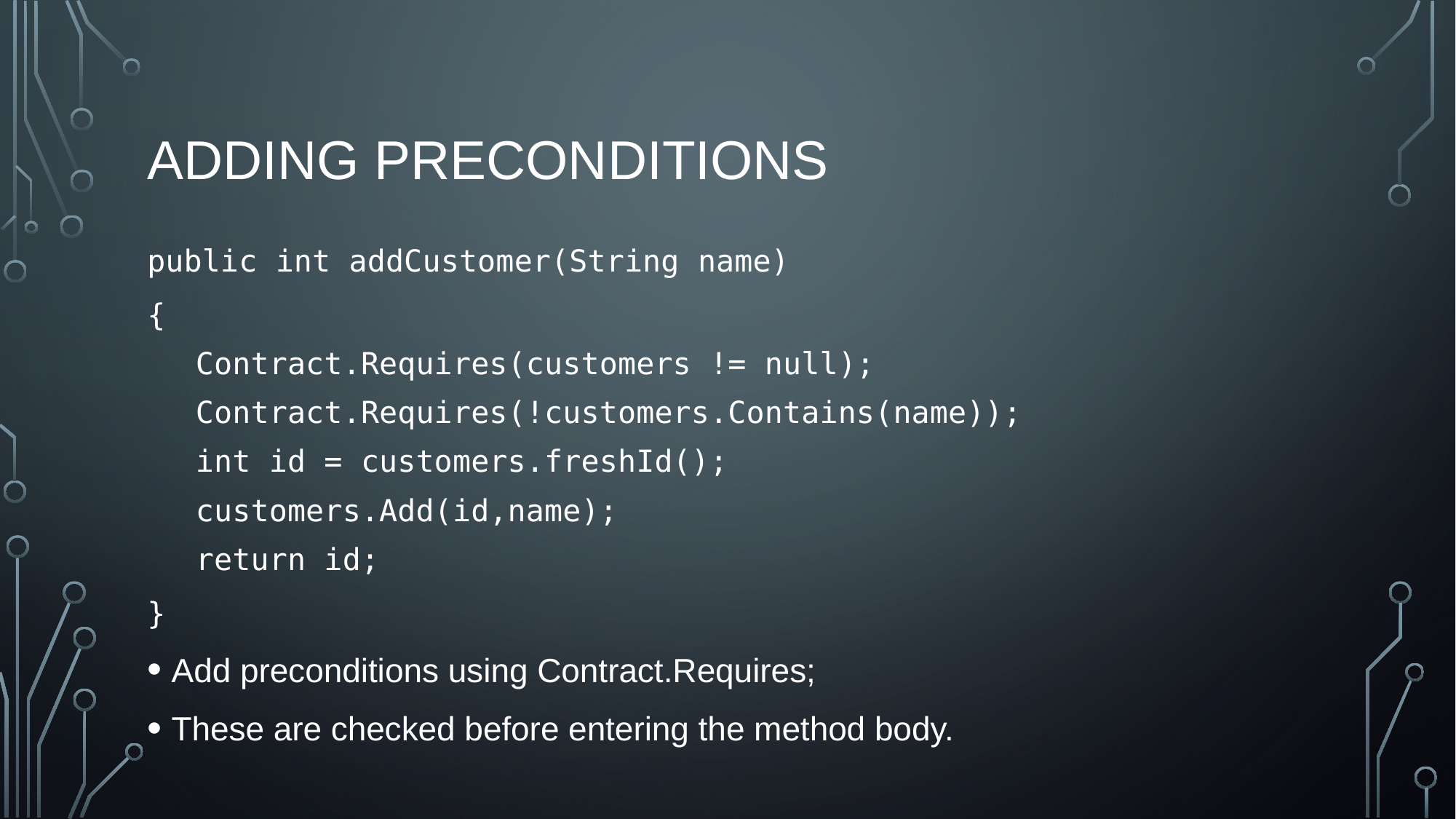

# Adding preconditions
public int addCustomer(String name)
{
Contract.Requires(customers != null);
Contract.Requires(!customers.Contains(name));
int id = customers.freshId();
customers.Add(id,name);
return id;
}
Add preconditions using Contract.Requires;
These are checked before entering the method body.